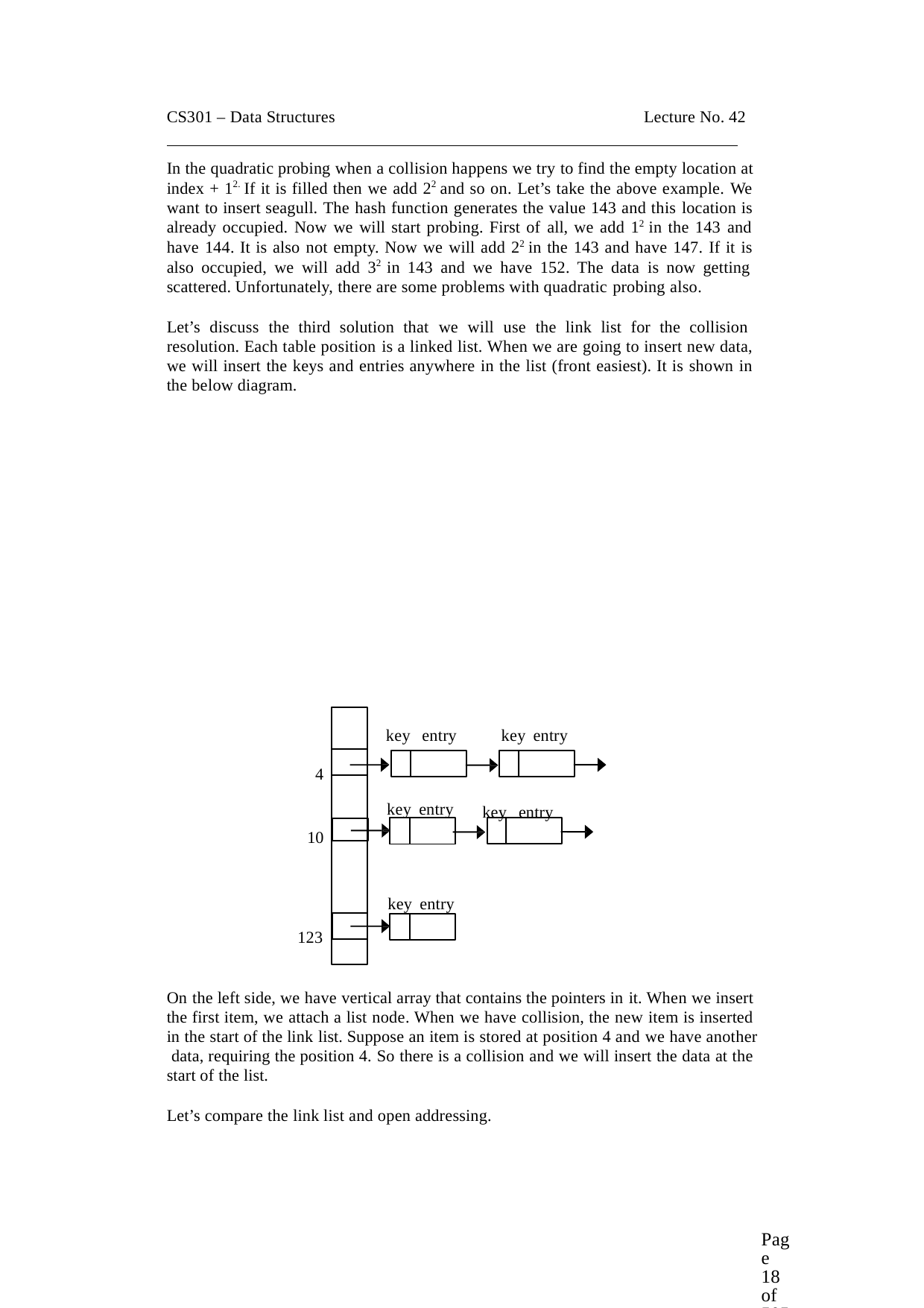

CS301 – Data Structures	Lecture No. 42

In the quadratic probing when a collision happens we try to find the empty location at  index + 12. If it is filled then we add 22 and so on. Let’s take the above example. We  want to insert seagull. The hash function generates the value 143 and this location is  already occupied. Now we will start probing. First of all, we add 12 in the 143 and  have 144. It is also not empty. Now we will add 22 in the 143 and have 147. If it is  also occupied, we will add 32 in 143 and we have 152. The data is now getting  scattered. Unfortunately, there are some problems with quadratic probing also.

Let’s discuss the third solution that we will use the link list for the collision  resolution. Each table position is a linked list. When we are going to insert new data,  we will insert the keys and entries anywhere in the list (front easiest). It is shown in  the below diagram.

key  entry
key entry

4
key entry
key  entry

10

key entry
123

On the left side, we have vertical array that contains the pointers in it. When we insert  the first item, we attach a list node. When we have collision, the new item is inserted  in the start of the link list. Suppose an item is stored at position 4 and we have another  data, requiring the position 4. So there is a collision and we will insert the data at the  start of the list.

Let’s compare the link list and open addressing.

Page 18 of 505